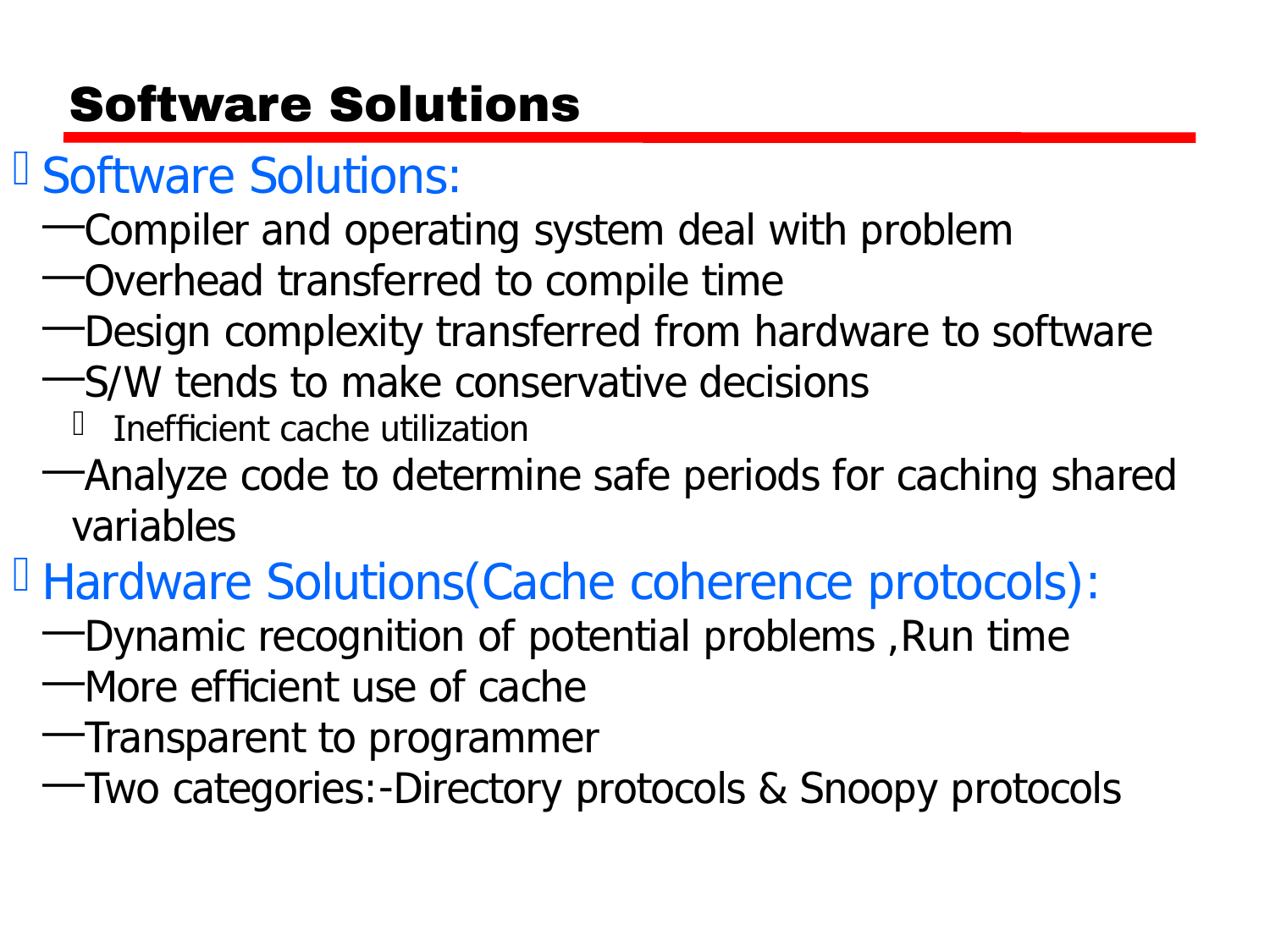

Software Solutions
Software Solutions:
Compiler and operating system deal with problem
Overhead transferred to compile time
Design complexity transferred from hardware to software
S/W tends to make conservative decisions
 Inefficient cache utilization
Analyze code to determine safe periods for caching shared variables
Hardware Solutions(Cache coherence protocols):
Dynamic recognition of potential problems ,Run time
More efficient use of cache
Transparent to programmer
Two categories:-Directory protocols & Snoopy protocols